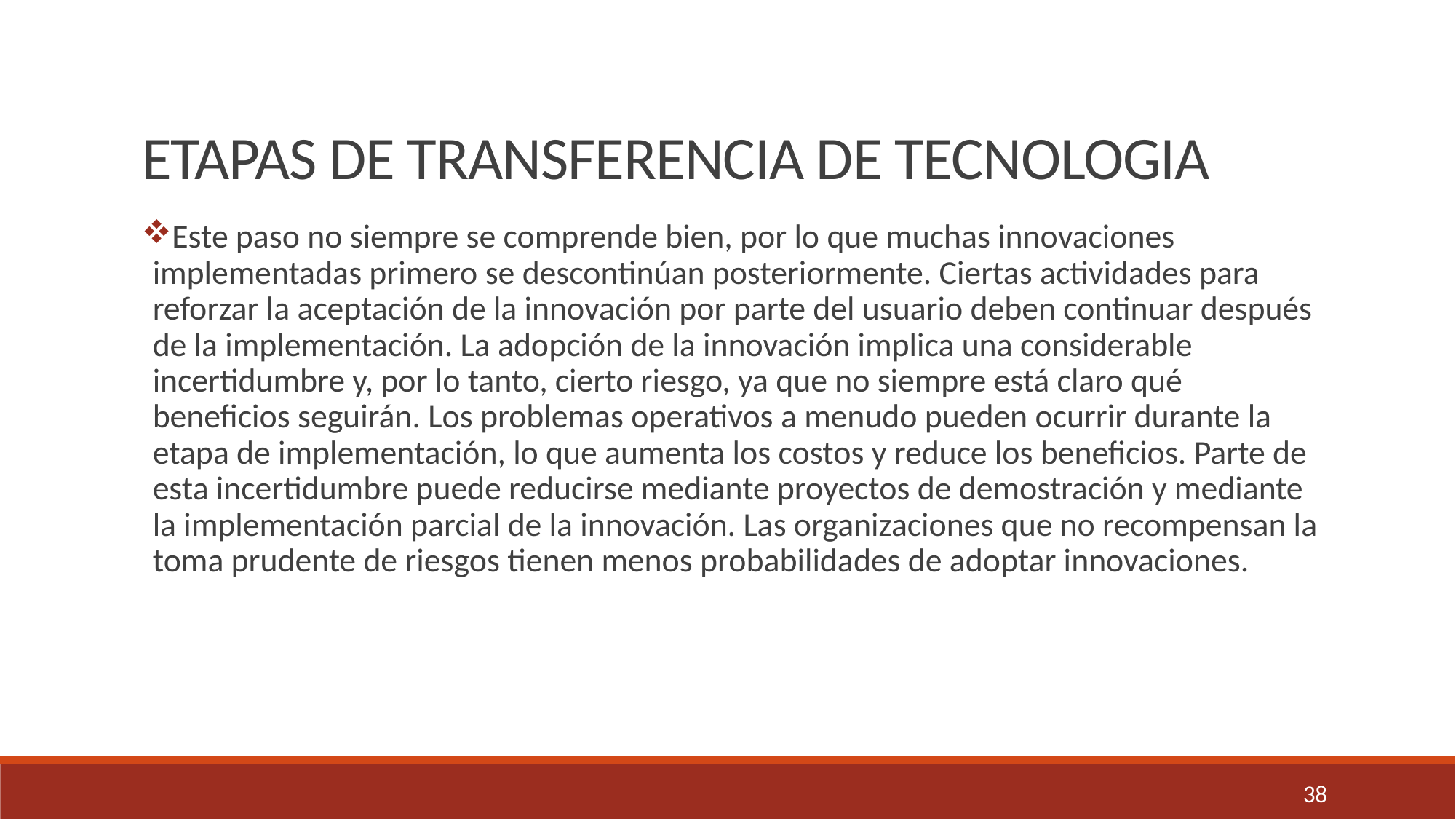

ETAPAS DE TRANSFERENCIA DE TECNOLOGIA
Este paso no siempre se comprende bien, por lo que muchas innovaciones implementadas primero se descontinúan posteriormente. Ciertas actividades para reforzar la aceptación de la innovación por parte del usuario deben continuar después de la implementación. La adopción de la innovación implica una considerable incertidumbre y, por lo tanto, cierto riesgo, ya que no siempre está claro qué beneficios seguirán. Los problemas operativos a menudo pueden ocurrir durante la etapa de implementación, lo que aumenta los costos y reduce los beneficios. Parte de esta incertidumbre puede reducirse mediante proyectos de demostración y mediante la implementación parcial de la innovación. Las organizaciones que no recompensan la toma prudente de riesgos tienen menos probabilidades de adoptar innovaciones.

38